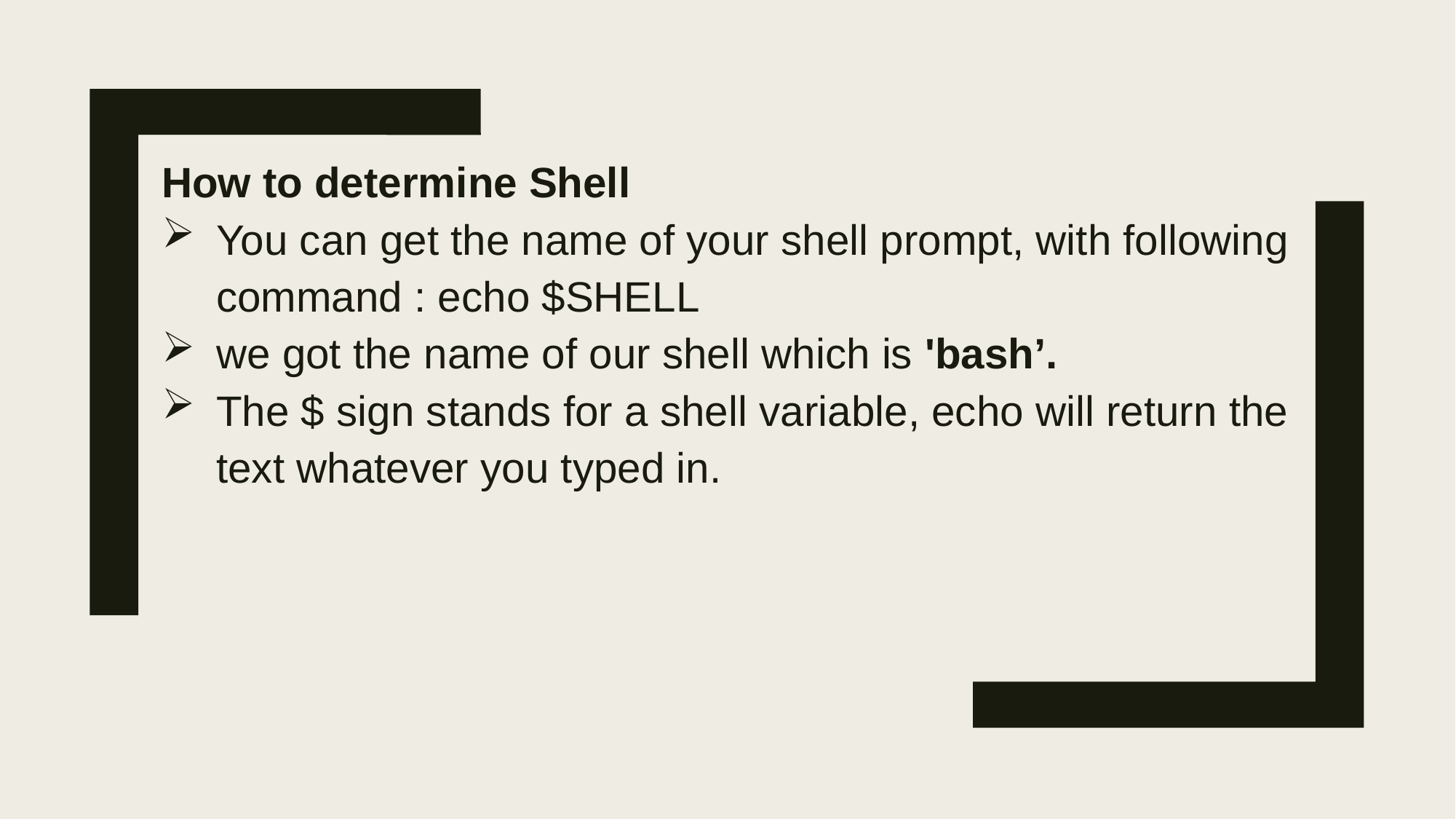

How to determine Shell
You can get the name of your shell prompt, with following command : echo $SHELL
we got the name of our shell which is 'bash’.
The $ sign stands for a shell variable, echo will return the text whatever you typed in.